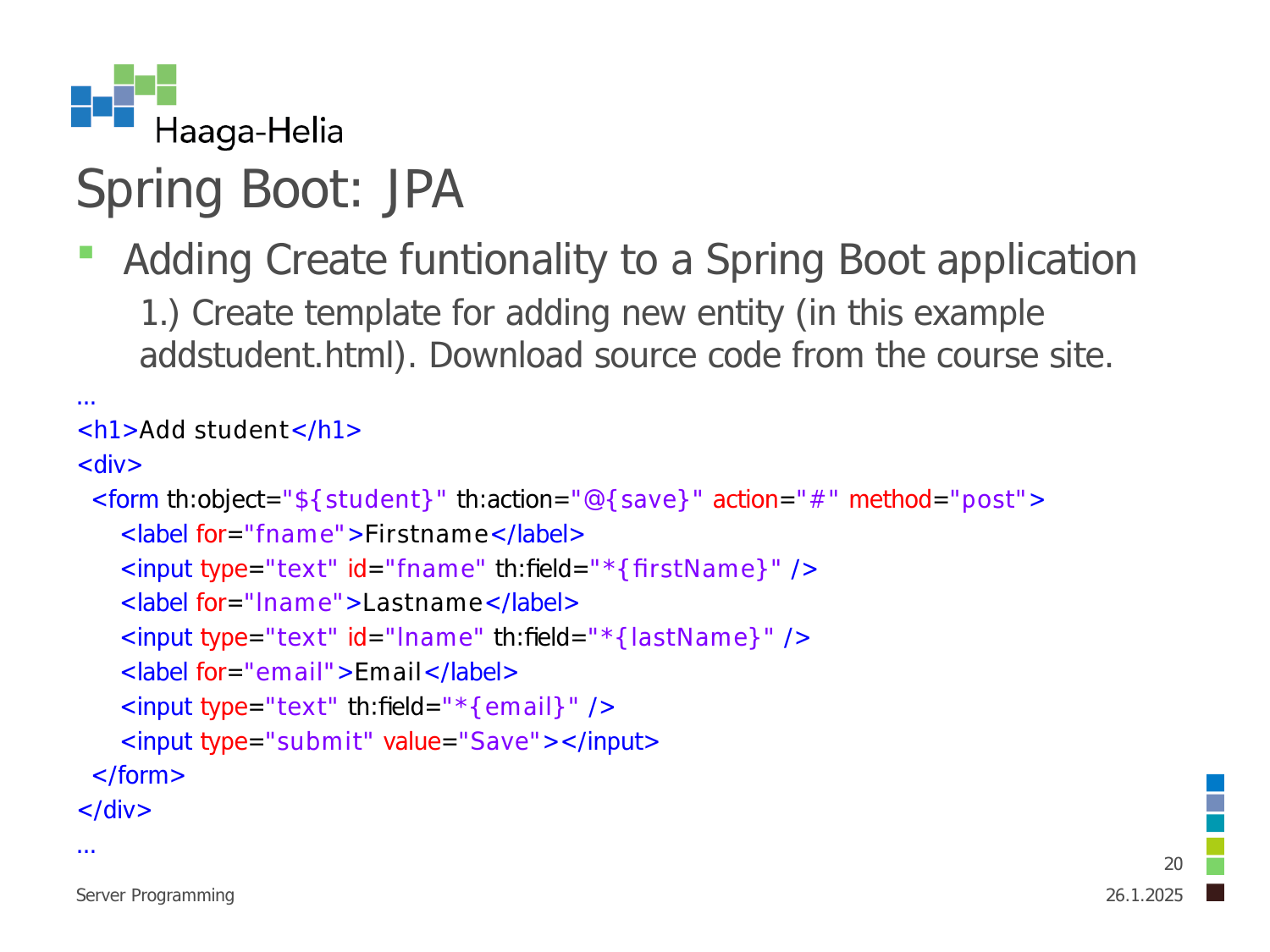

# Spring Boot: JPA
Adding Create funtionality to a Spring Boot application
1.) Create template for adding new entity (in this example addstudent.html). Download source code from the course site.
…
<h1>Add student</h1>
<div>
  <form th:object="${student}" th:action="@{save}" action="#" method="post">
      <label for="fname">Firstname</label>
      <input type="text" id="fname" th:field="*{firstName}" />
      <label for="lname">Lastname</label>
      <input type="text" id="lname" th:field="*{lastName}" />
      <label for="email">Email</label>
      <input type="text" th:field="*{email}" />
      <input type="submit" value="Save"></input>
  </form>
</div>
…
20
Server Programming
26.1.2025